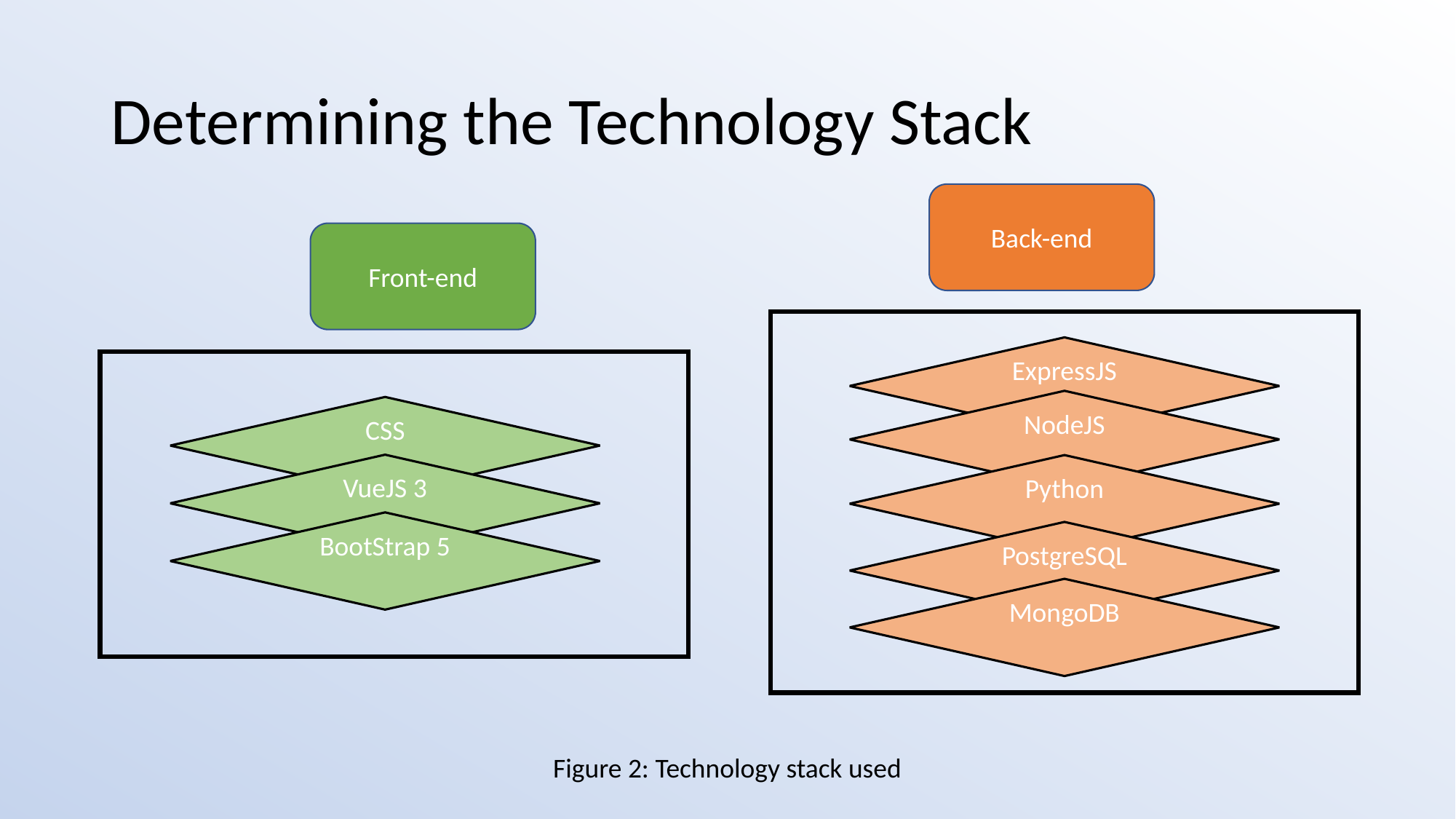

# Determining the Technology Stack
Back-end
Front-end

ExpressJS

NodeJS

CSS

VueJS 3

Python

BootStrap 5

PostgreSQL

MongoDB

Figure 2: Technology stack used